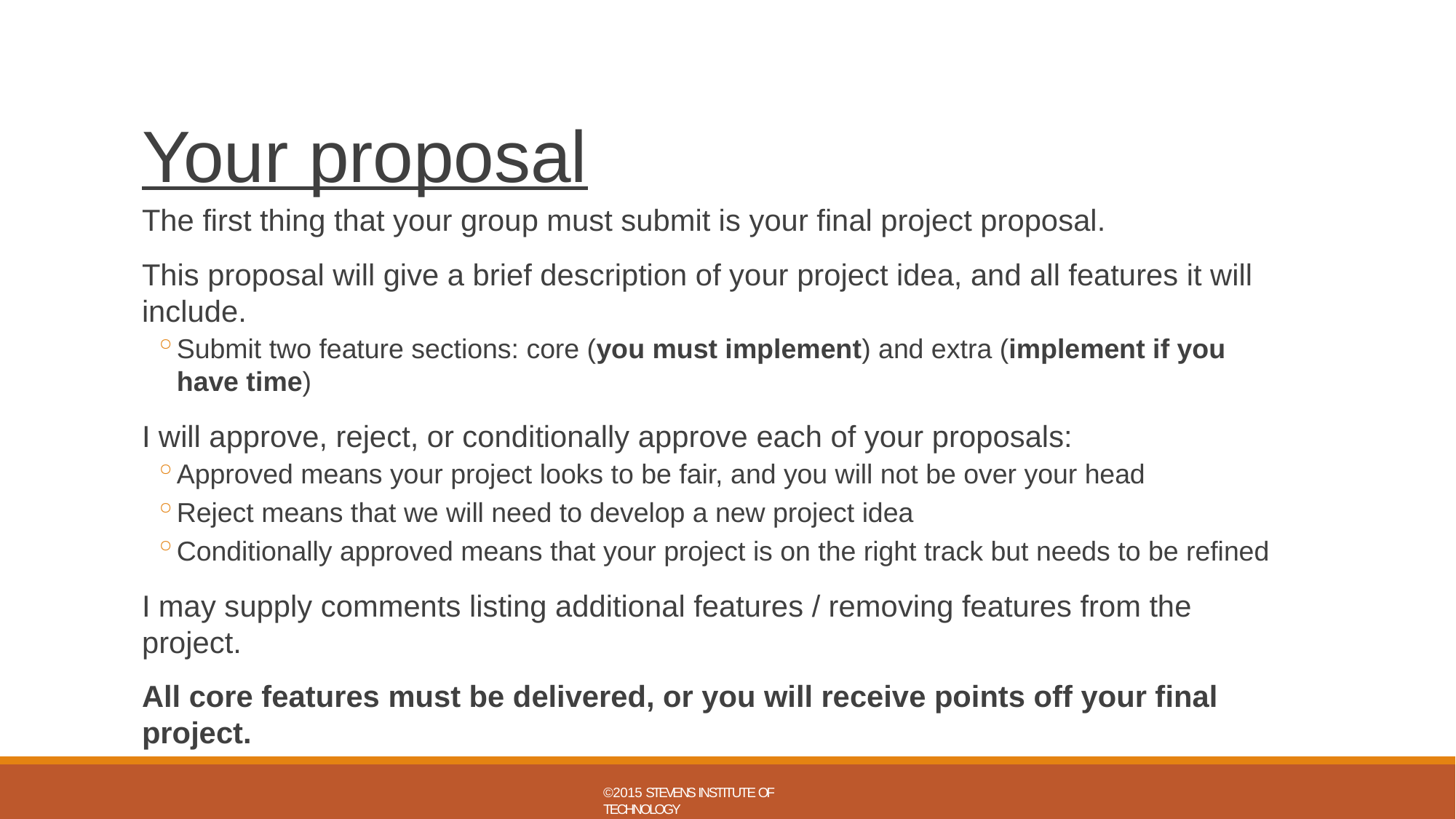

# Your proposal
The first thing that your group must submit is your final project proposal.
This proposal will give a brief description of your project idea, and all features it will include.
Submit two feature sections: core (you must implement) and extra (implement if you have time)
I will approve, reject, or conditionally approve each of your proposals:
Approved means your project looks to be fair, and you will not be over your head
Reject means that we will need to develop a new project idea
Conditionally approved means that your project is on the right track but needs to be refined
I may supply comments listing additional features / removing features from the project.
All core features must be delivered, or you will receive points off your final project.
©2015 STEVENS INSTITUTE OF TECHNOLOGY